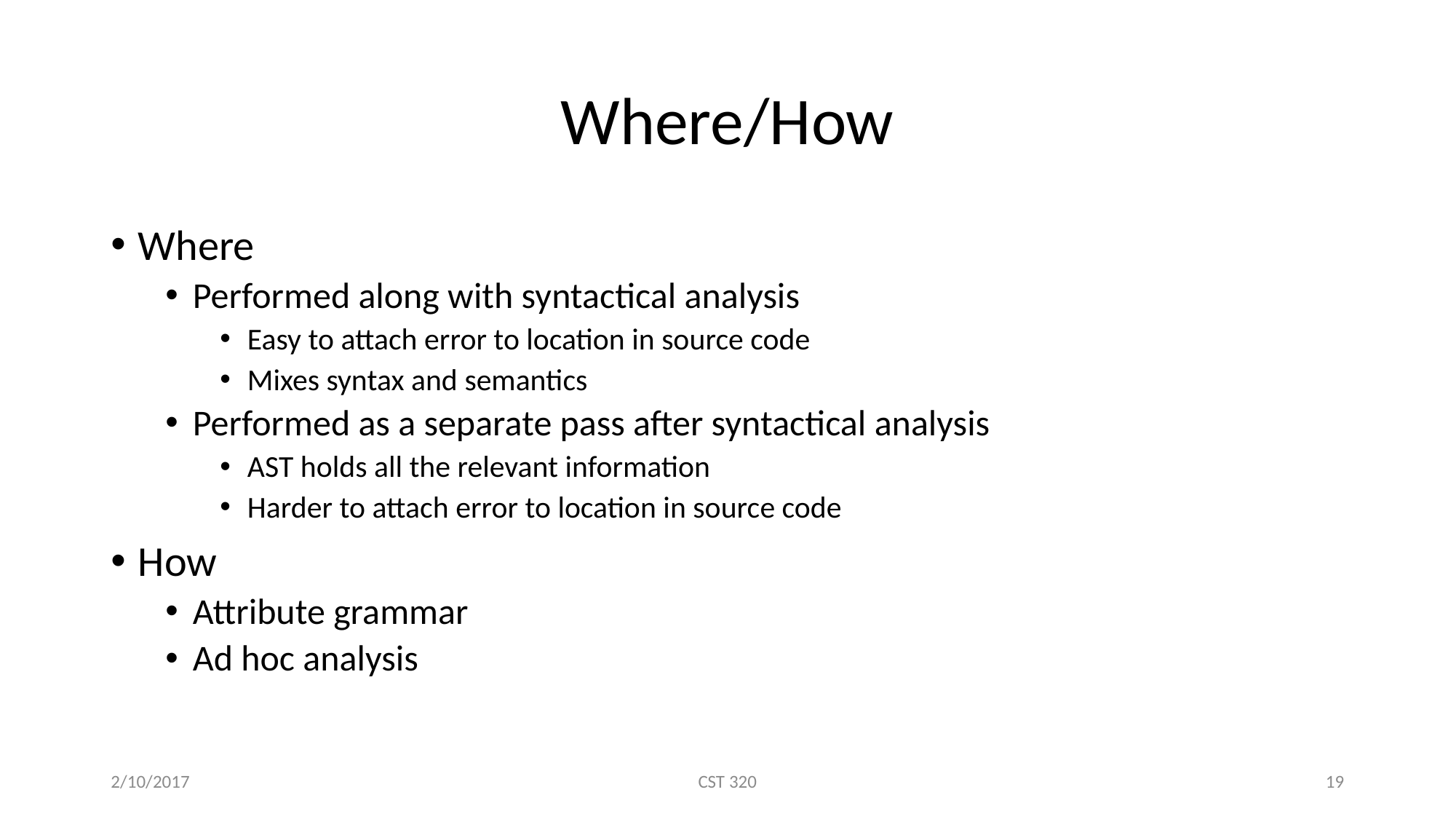

# Where/How
Where
Performed along with syntactical analysis
Easy to attach error to location in source code
Mixes syntax and semantics
Performed as a separate pass after syntactical analysis
AST holds all the relevant information
Harder to attach error to location in source code
How
Attribute grammar
Ad hoc analysis
2/10/2017
CST 320
19